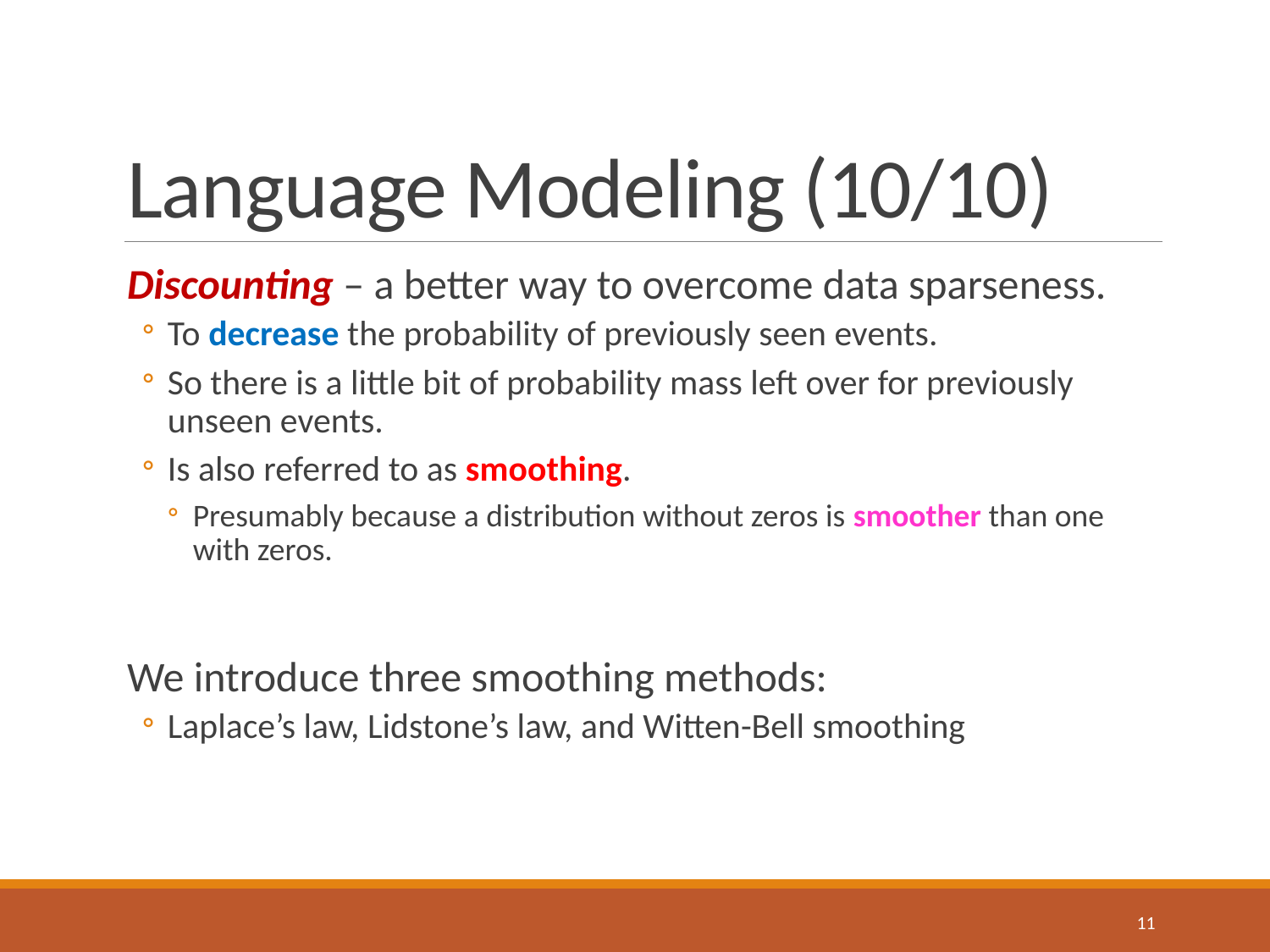

# Language Modeling (10/10)
Discounting – a better way to overcome data sparseness.
To decrease the probability of previously seen events.
So there is a little bit of probability mass left over for previously unseen events.
Is also referred to as smoothing.
Presumably because a distribution without zeros is smoother than one with zeros.

We introduce three smoothing methods:
Laplace’s law, Lidstone’s law, and Witten-Bell smoothing
11